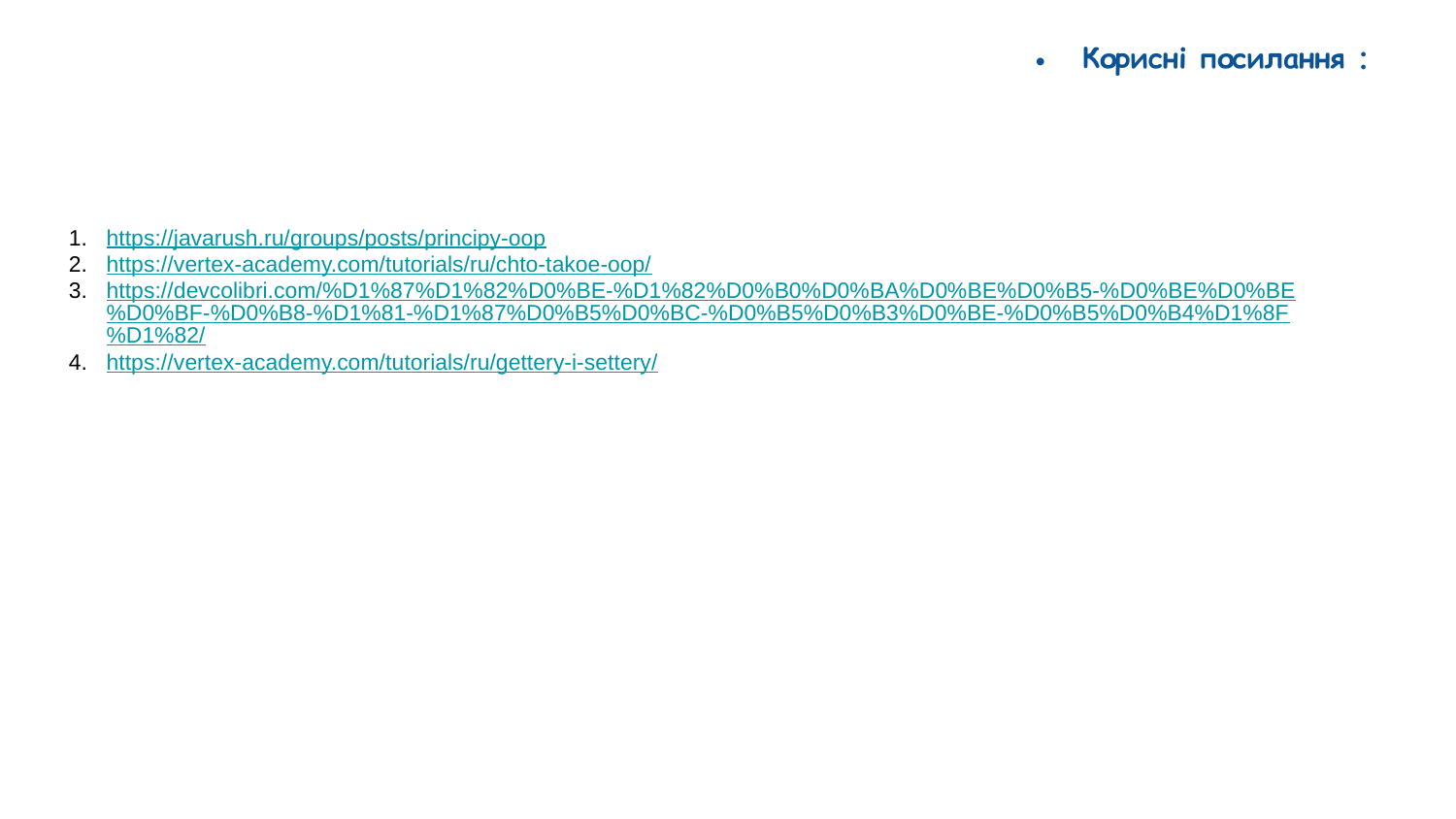

Корисні посилання :
https://javarush.ru/groups/posts/principy-oop
https://vertex-academy.com/tutorials/ru/chto-takoe-oop/
https://devcolibri.com/%D1%87%D1%82%D0%BE-%D1%82%D0%B0%D0%BA%D0%BE%D0%B5-%D0%BE%D0%BE%D0%BF-%D0%B8-%D1%81-%D1%87%D0%B5%D0%BC-%D0%B5%D0%B3%D0%BE-%D0%B5%D0%B4%D1%8F%D1%82/
https://vertex-academy.com/tutorials/ru/gettery-i-settery/